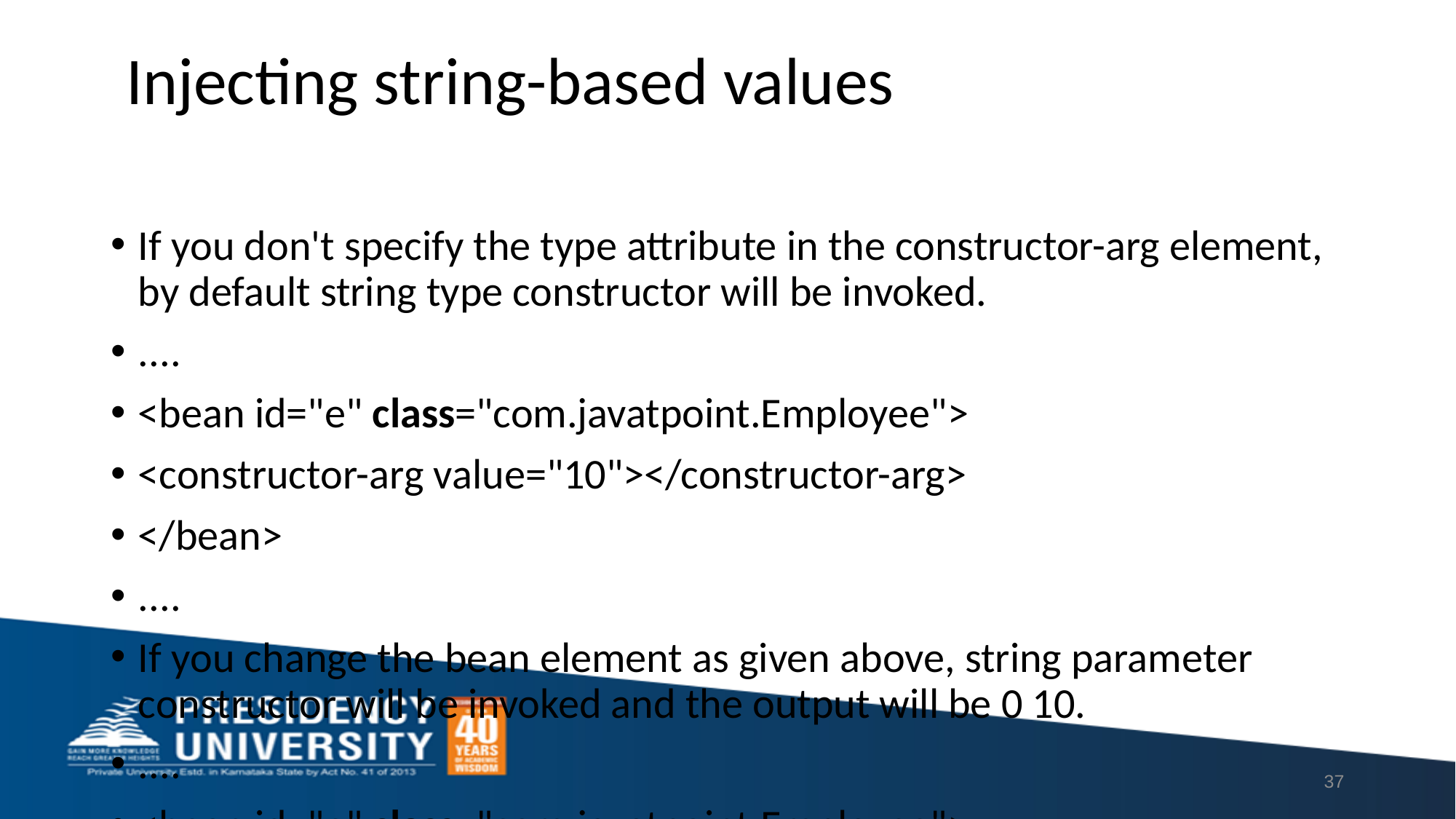

# Injecting string-based values
If you don't specify the type attribute in the constructor-arg element, by default string type constructor will be invoked.
....
<bean id="e" class="com.javatpoint.Employee">
<constructor-arg value="10"></constructor-arg>
</bean>
....
If you change the bean element as given above, string parameter constructor will be invoked and the output will be 0 10.
....
<bean id="e" class="com.javatpoint.Employee">
<constructor-arg value="Sonoo"></constructor-arg>
</bean>
....
....
<bean id="e" class="com.javatpoint.Employee">
<constructor-arg value="10" type="int" ></constructor-arg>
<constructor-arg value="Sonoo"></constructor-arg>
</bean>
....

37